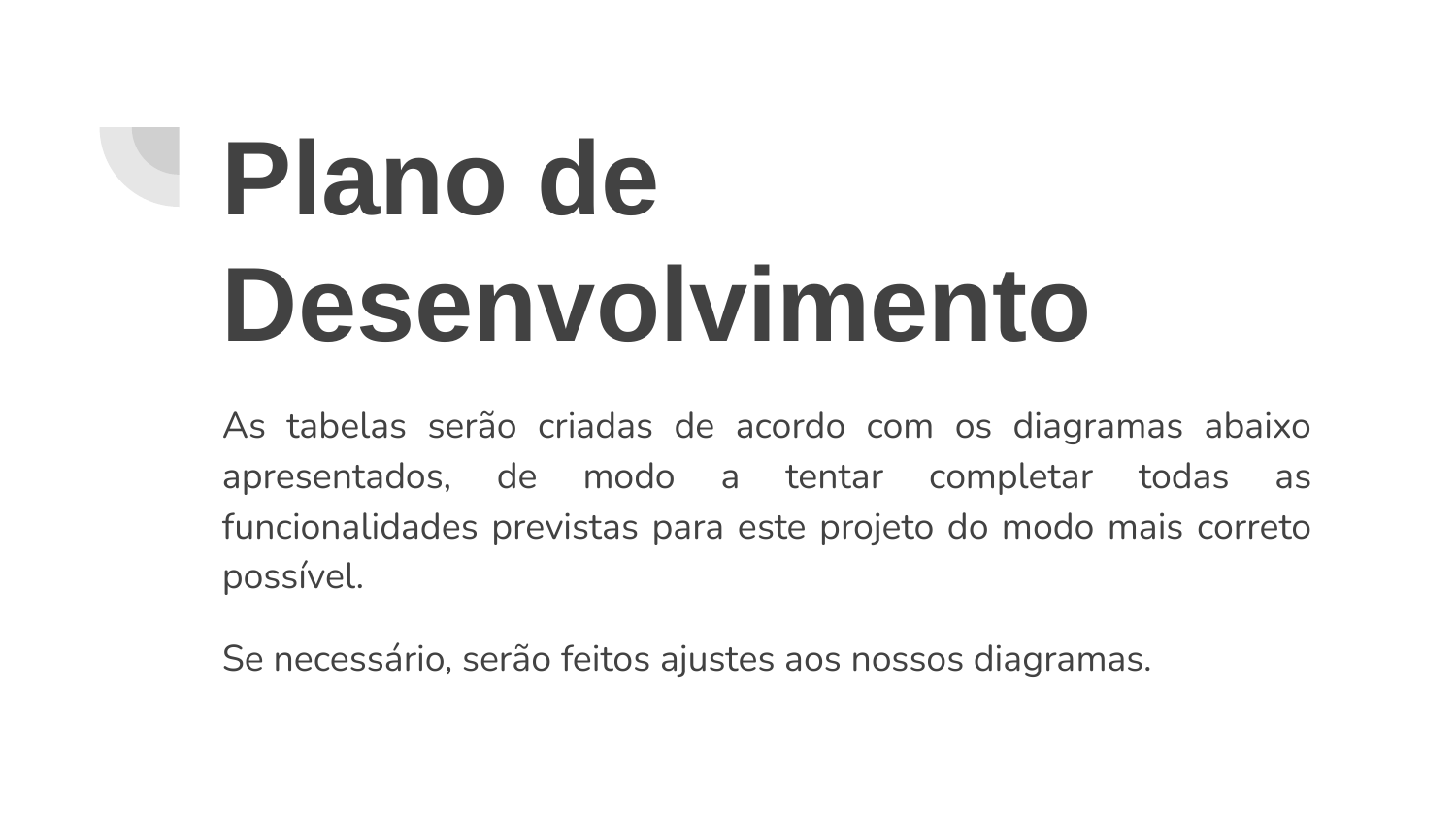

# Plano de Desenvolvimento

As tabelas serão criadas de acordo com os diagramas abaixo apresentados, de modo a tentar completar todas as funcionalidades previstas para este projeto do modo mais correto possível.
Se necessário, serão feitos ajustes aos nossos diagramas.